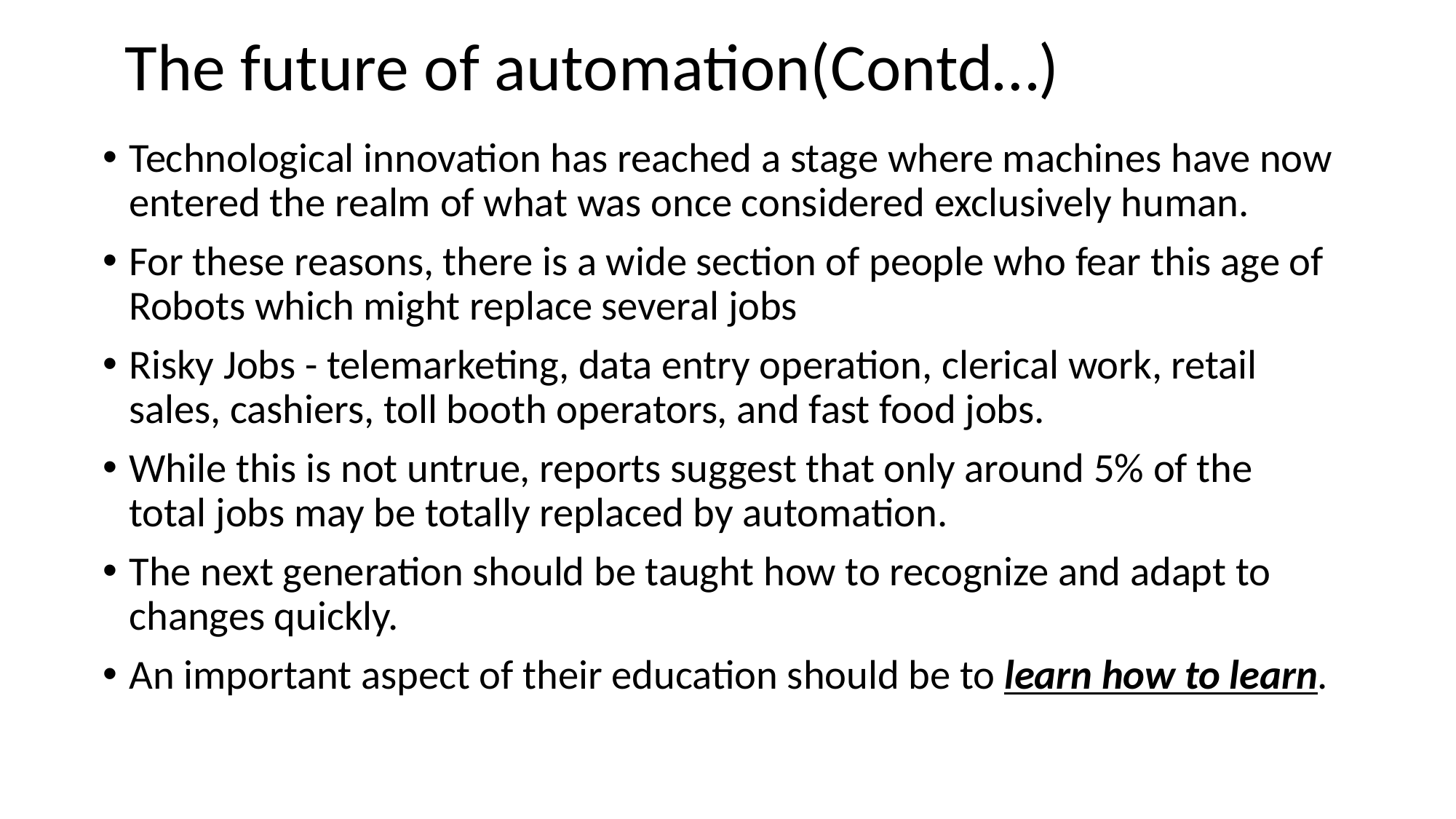

# The future of automation(Contd…)
Technological innovation has reached a stage where machines have now entered the realm of what was once considered exclusively human.
For these reasons, there is a wide section of people who fear this age of Robots which might replace several jobs
Risky Jobs - telemarketing, data entry operation, clerical work, retail sales, cashiers, toll booth operators, and fast food jobs.
While this is not untrue, reports suggest that only around 5% of the total jobs may be totally replaced by automation.
The next generation should be taught how to recognize and adapt to changes quickly.
An important aspect of their education should be to learn how to learn.